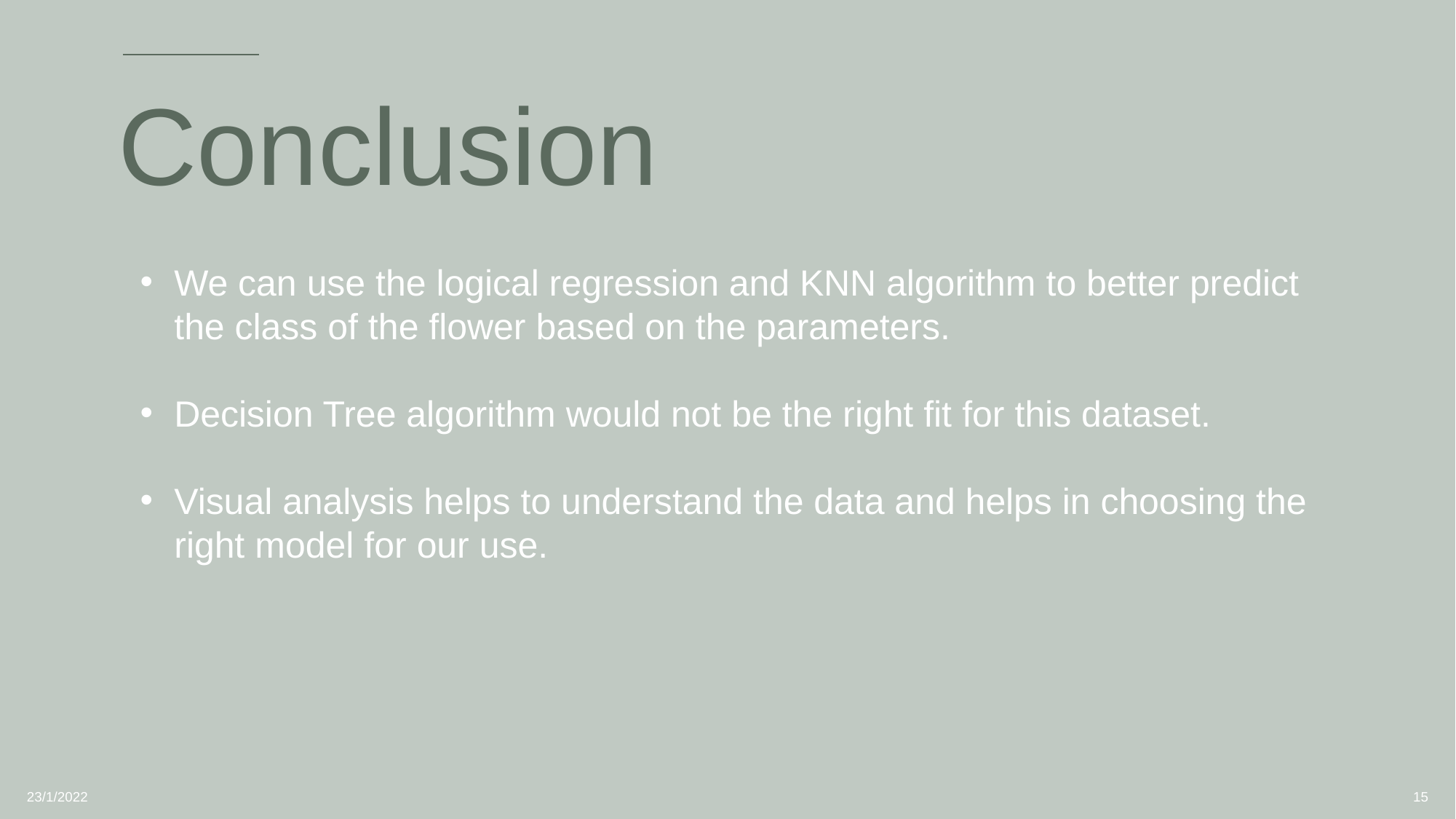

# Conclusion
We can use the logical regression and KNN algorithm to better predict the class of the flower based on the parameters.

Decision Tree algorithm would not be the right fit for this dataset.

Visual analysis helps to understand the data and helps in choosing the right model for our use.

23/1/2022
15